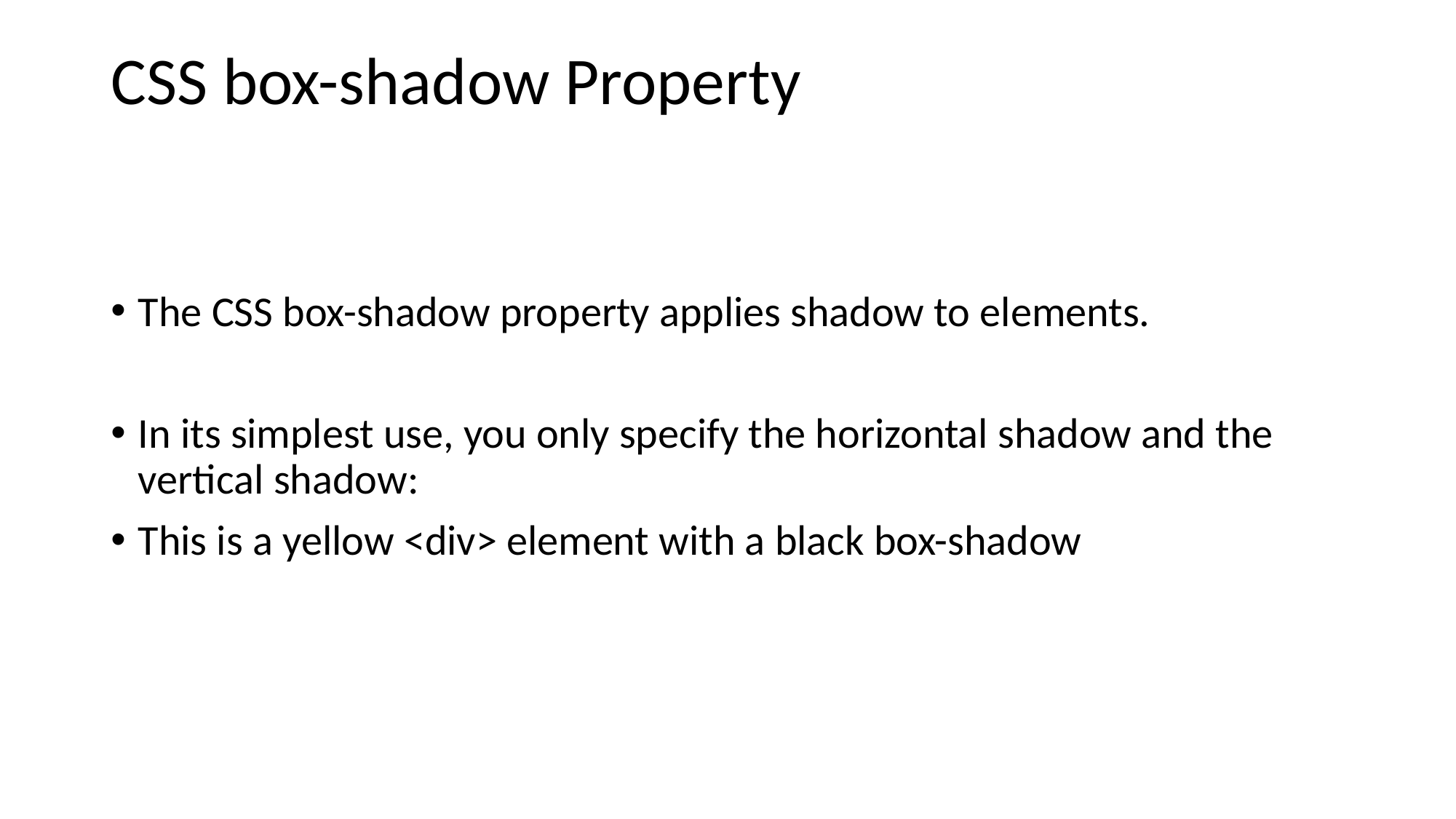

# CSS box-shadow Property

The CSS box-shadow property applies shadow to elements.

In its simplest use, you only specify the horizontal shadow and the vertical shadow:
This is a yellow <div> element with a black box-shadow